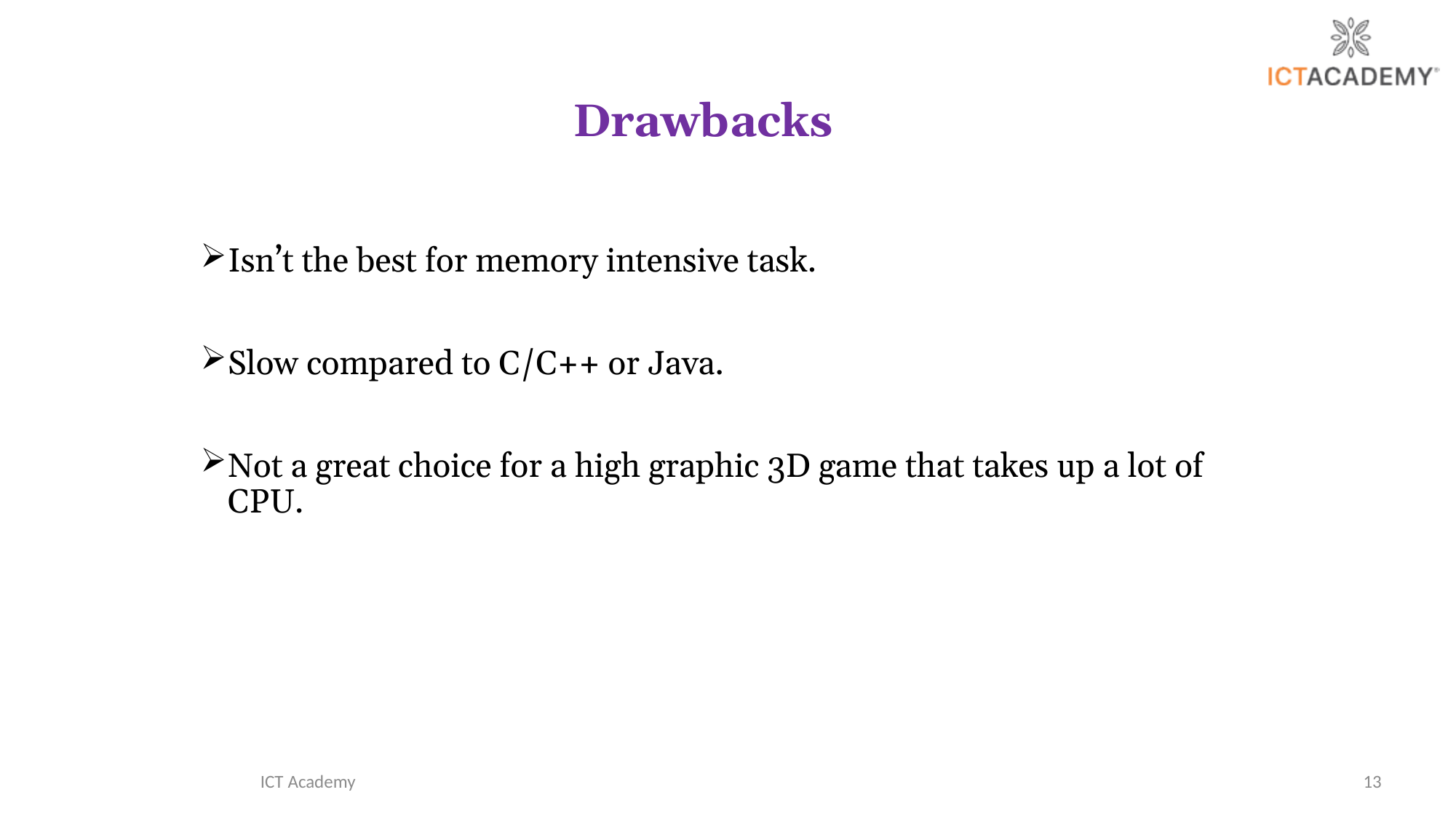

# Drawbacks
Isn’t the best for memory intensive task.

Slow compared to C/C++ or Java.

Not a great choice for a high graphic 3D game that takes up a lot of CPU.

ICT Academy
13